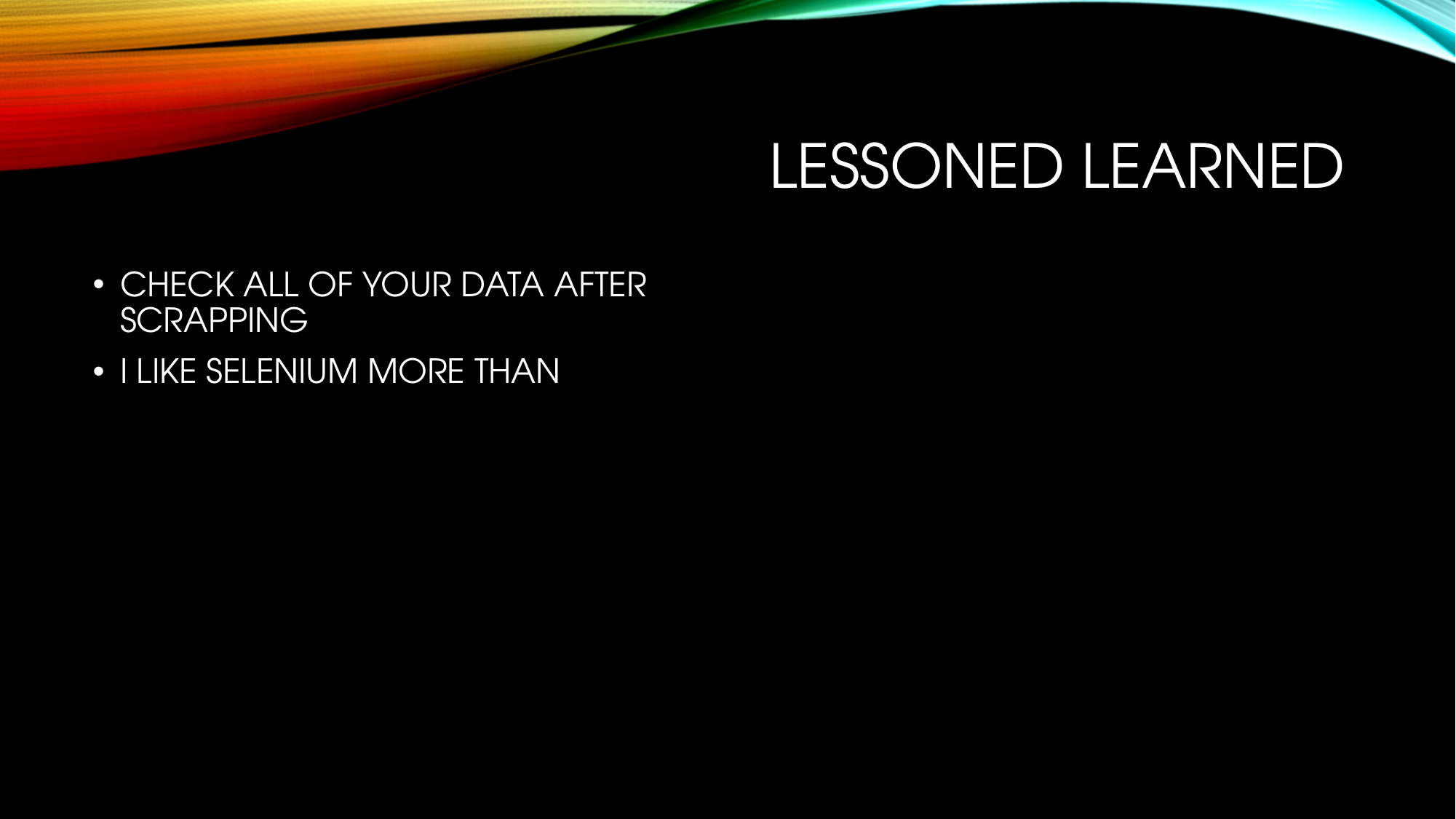

# LESSONED LEARNED
CHECK ALL OF YOUR DATA AFTER SCRAPPING
I LIKE SELENIUM MORE THAN